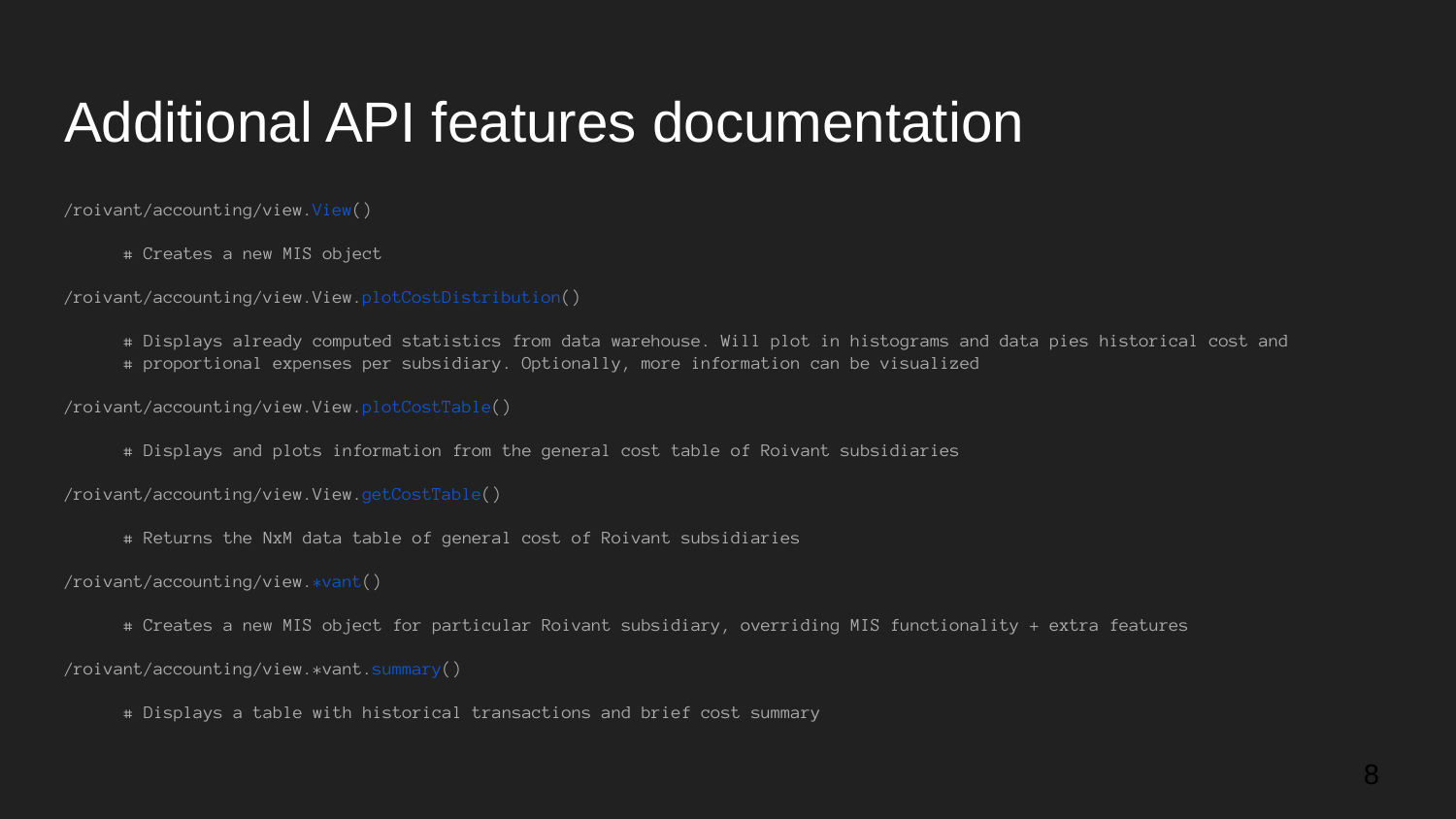

# Additional API features documentation
/roivant/accounting/view.View()

      # Creates a new MIS object

/roivant/accounting/view.View.plotCostDistribution()

      # Displays already computed statistics from data warehouse. Will plot in histograms and data pies historical cost and
      # proportional expenses per subsidiary. Optionally, more information can be visualized

/roivant/accounting/view.View.plotCostTable()

      # Displays and plots information from the general cost table of Roivant subsidiaries

/roivant/accounting/view.View.getCostTable()

      # Returns the NxM data table of general cost of Roivant subsidiaries

/roivant/accounting/view.*vant()

      # Creates a new MIS object for particular Roivant subsidiary, overriding MIS functionality + extra features

/roivant/accounting/view.*vant.summary()

      # Displays a table with historical transactions and brief cost summary

8